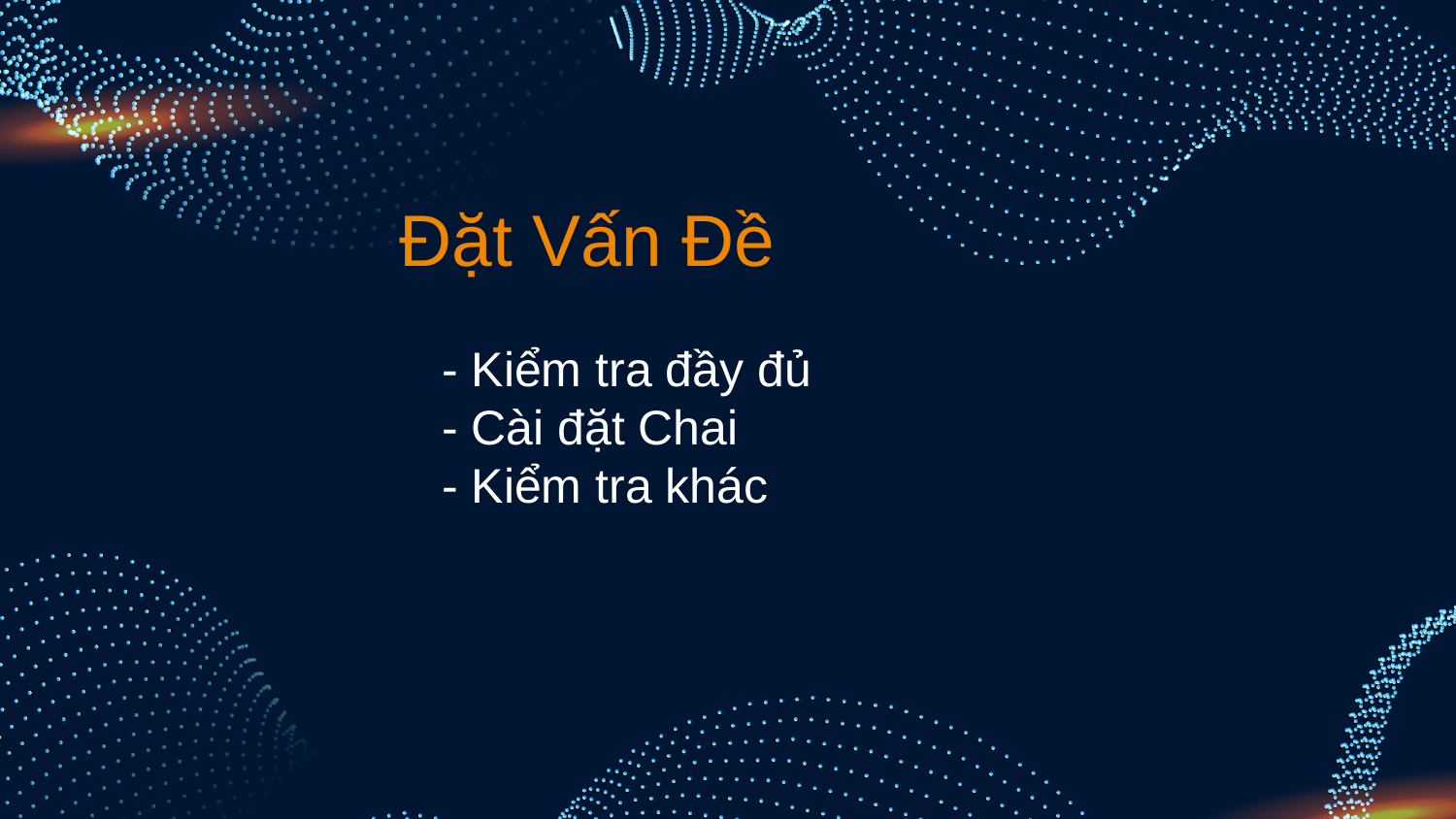

# Đặt Vấn Đề
- Kiểm tra đầy đủ
- Cài đặt Chai
- Kiểm tra khác